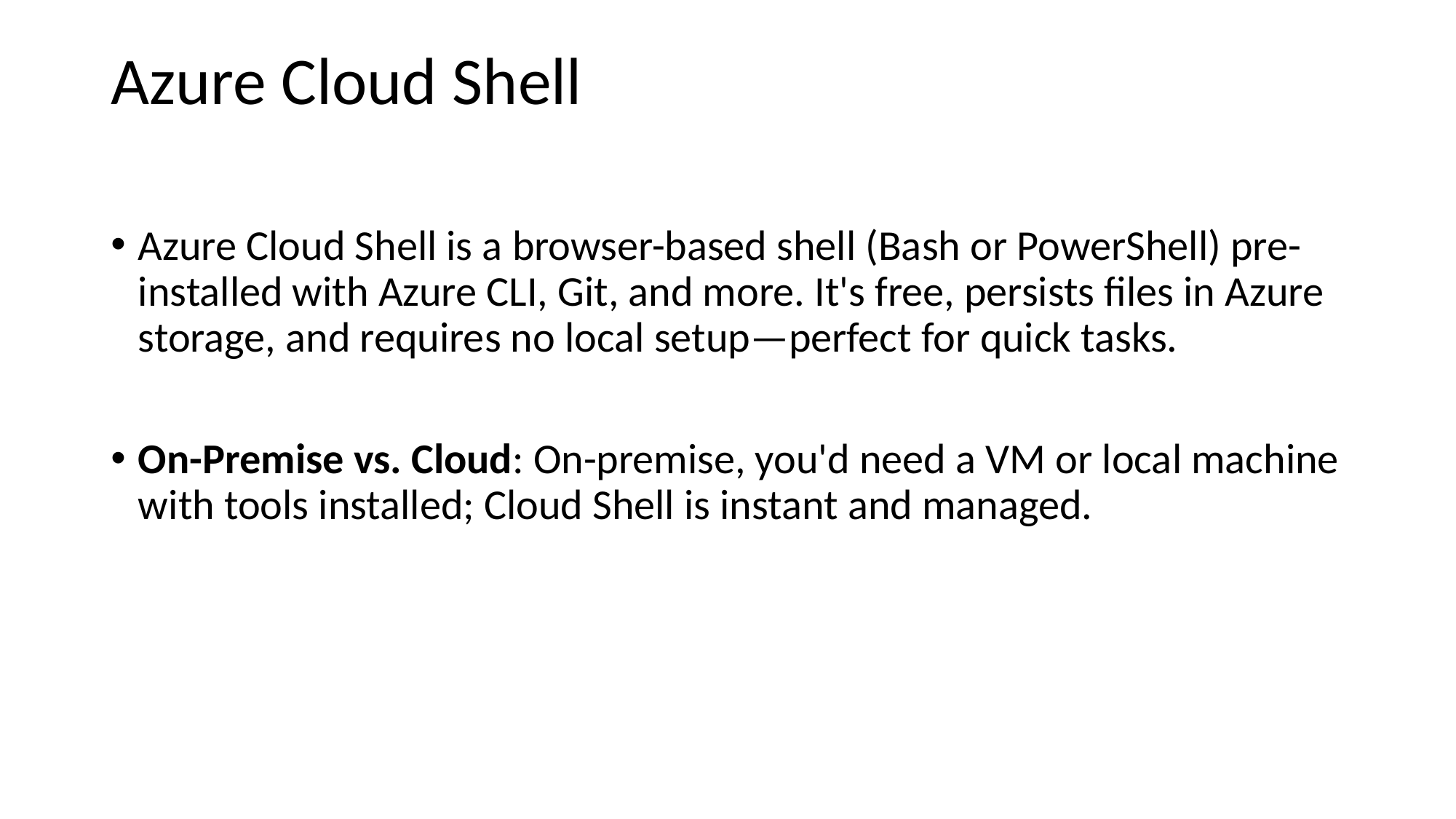

# Azure Cloud Shell
Azure Cloud Shell is a browser-based shell (Bash or PowerShell) pre-installed with Azure CLI, Git, and more. It's free, persists files in Azure storage, and requires no local setup—perfect for quick tasks.

On-Premise vs. Cloud: On-premise, you'd need a VM or local machine with tools installed; Cloud Shell is instant and managed.